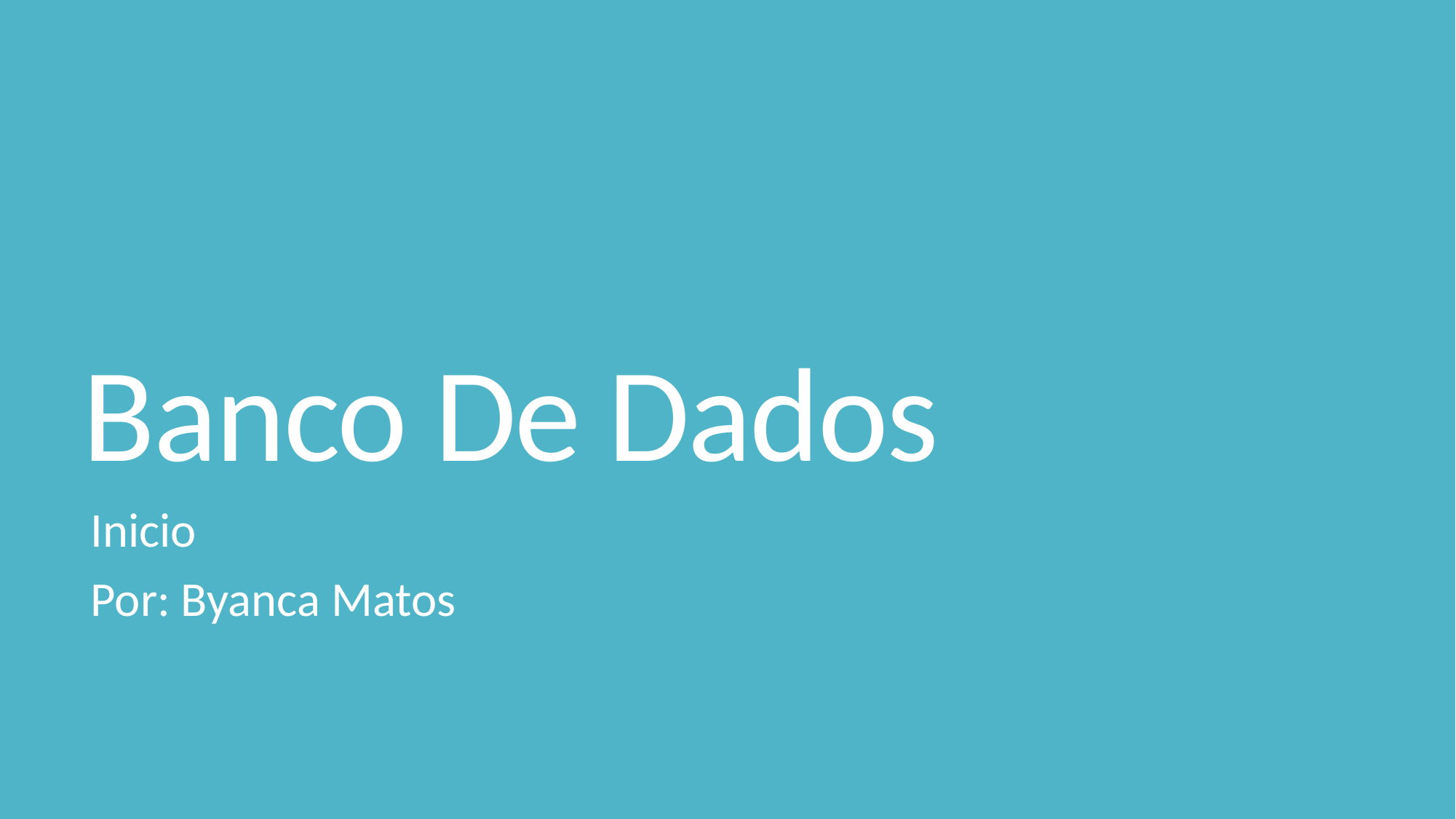

# Banco De Dados
Inicio
Por: Byanca Matos